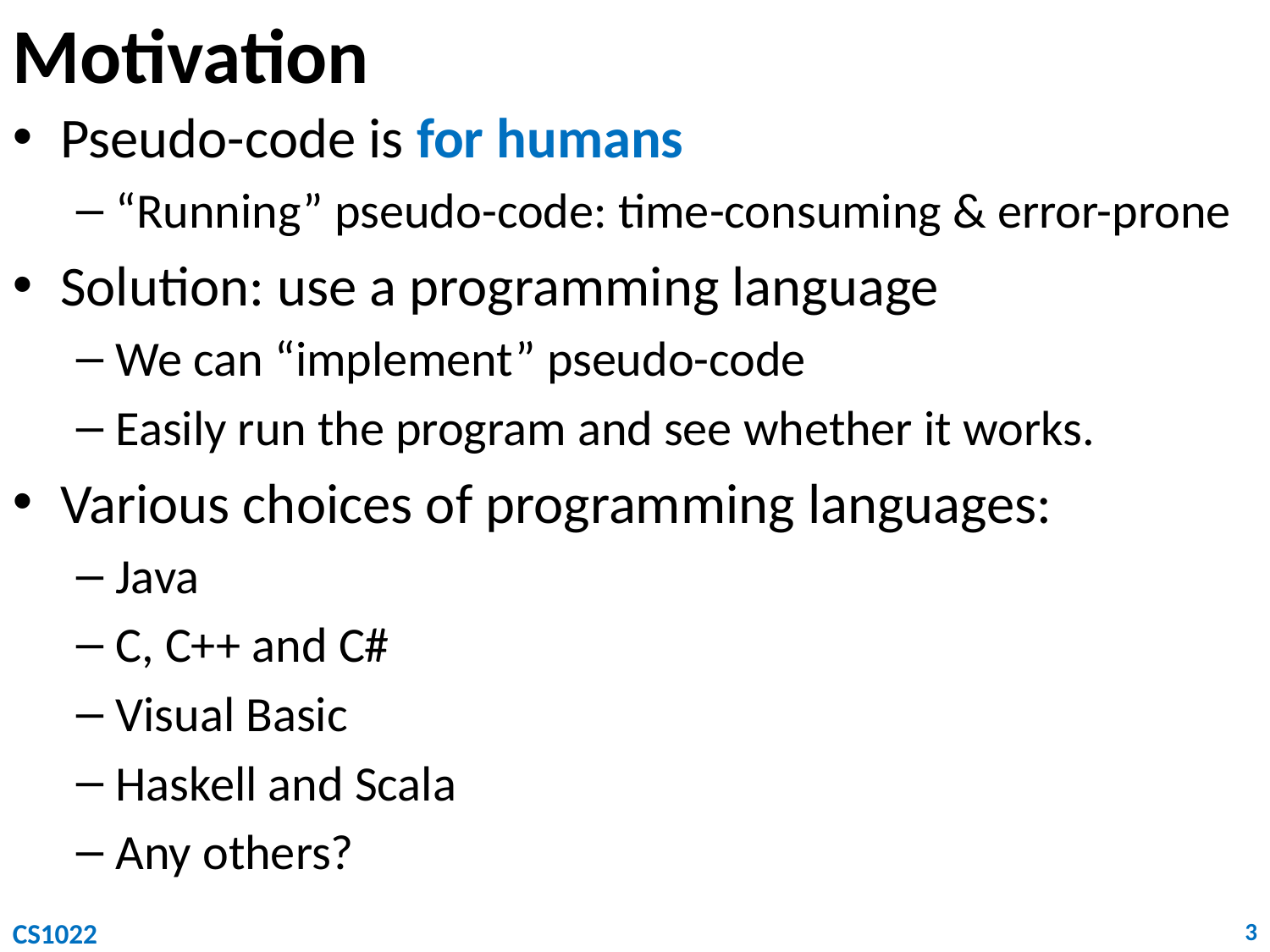

# Motivation
Pseudo-code is for humans
“Running” pseudo-code: time-consuming & error-prone
Solution: use a programming language
We can “implement” pseudo-code
Easily run the program and see whether it works.
Various choices of programming languages:
Java
C, C++ and C#
Visual Basic
Haskell and Scala
Any others?
CS1022
3